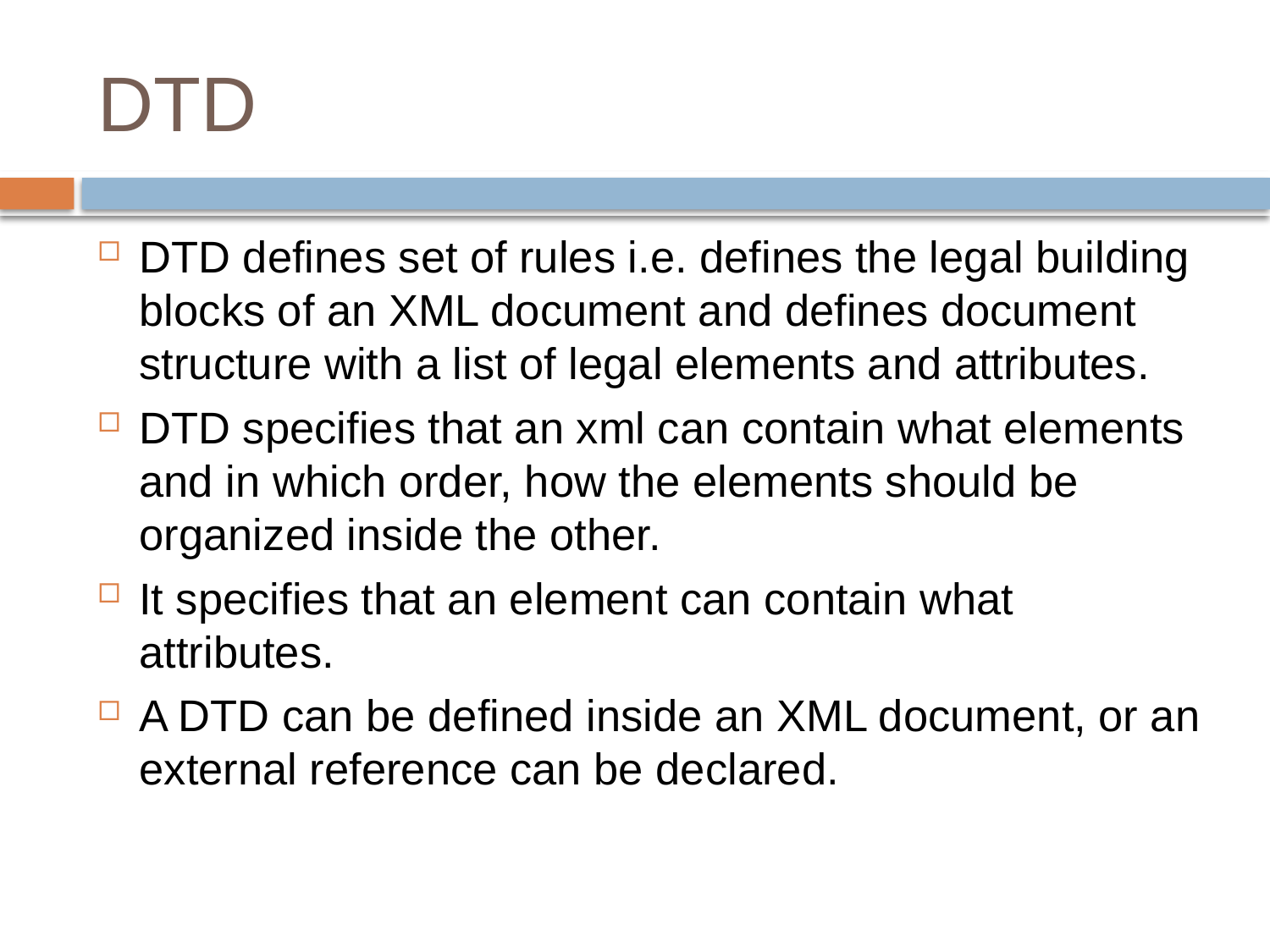

# DTD
DTD defines set of rules i.e. defines the legal building blocks of an XML document and defines document structure with a list of legal elements and attributes.
DTD specifies that an xml can contain what elements and in which order, how the elements should be organized inside the other.
It specifies that an element can contain what attributes.
A DTD can be defined inside an XML document, or an external reference can be declared.